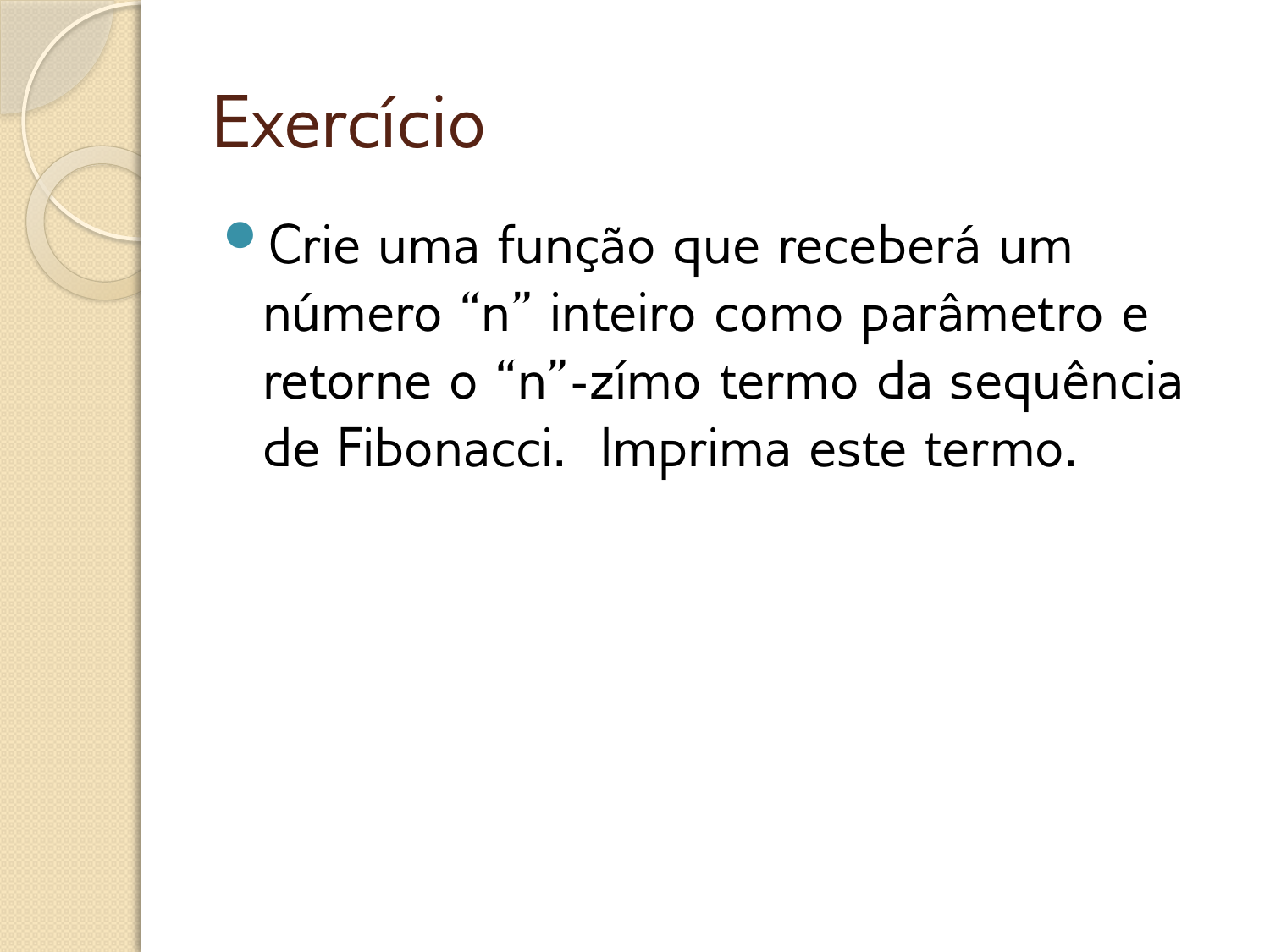

# Exercício
Crie uma função que receberá um número “n” inteiro como parâmetro e retorne o “n”-zímo termo da sequência de Fibonacci.  Imprima este termo.